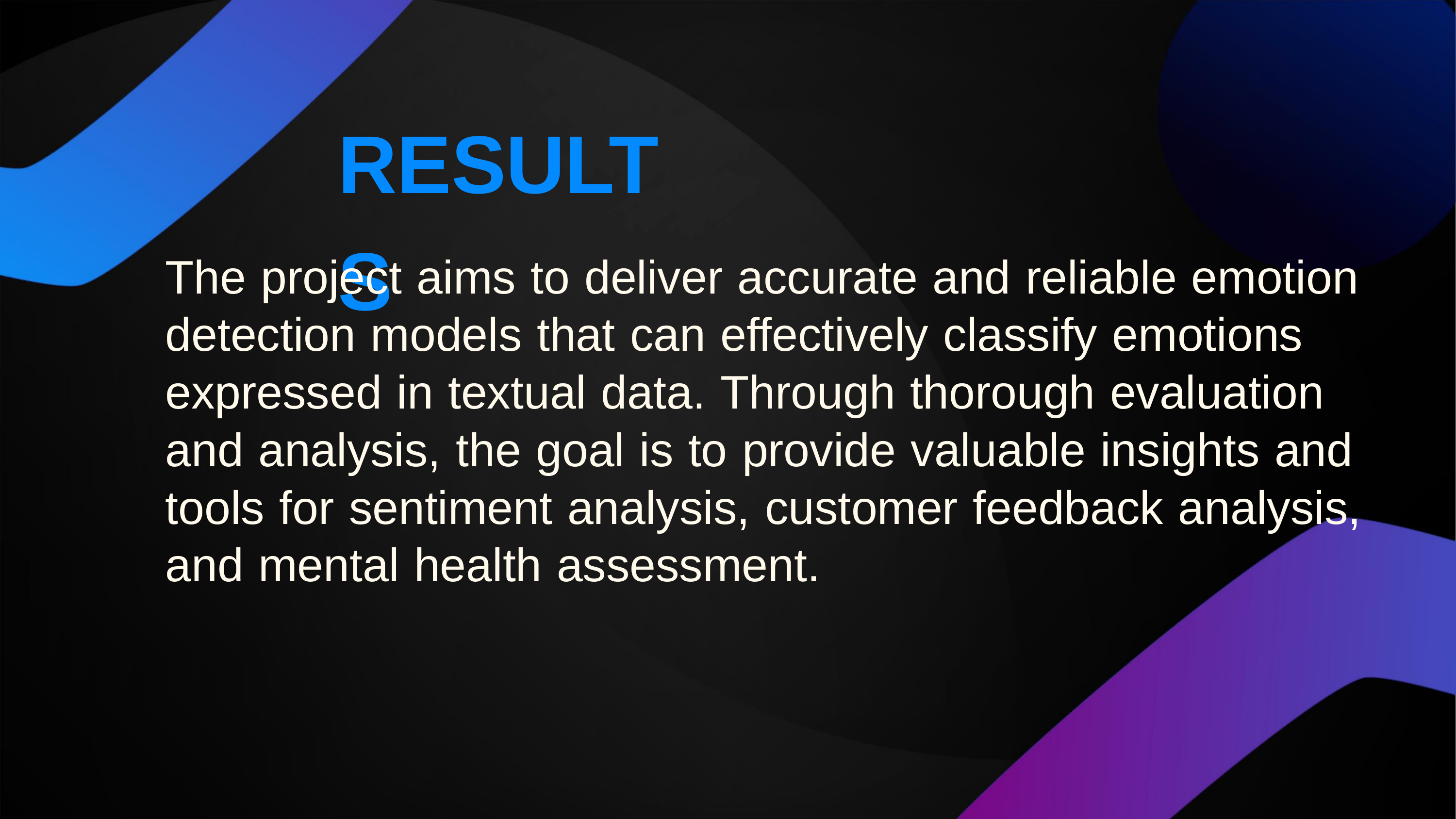

RESULTS
The project aims to deliver accurate and reliable emotion
detection models that can effectively classify emotions
expressed in textual data. Through thorough evaluation
and analysis, the goal is to provide valuable insights and
tools for sentiment analysis, customer feedback analysis,
and mental health assessment.